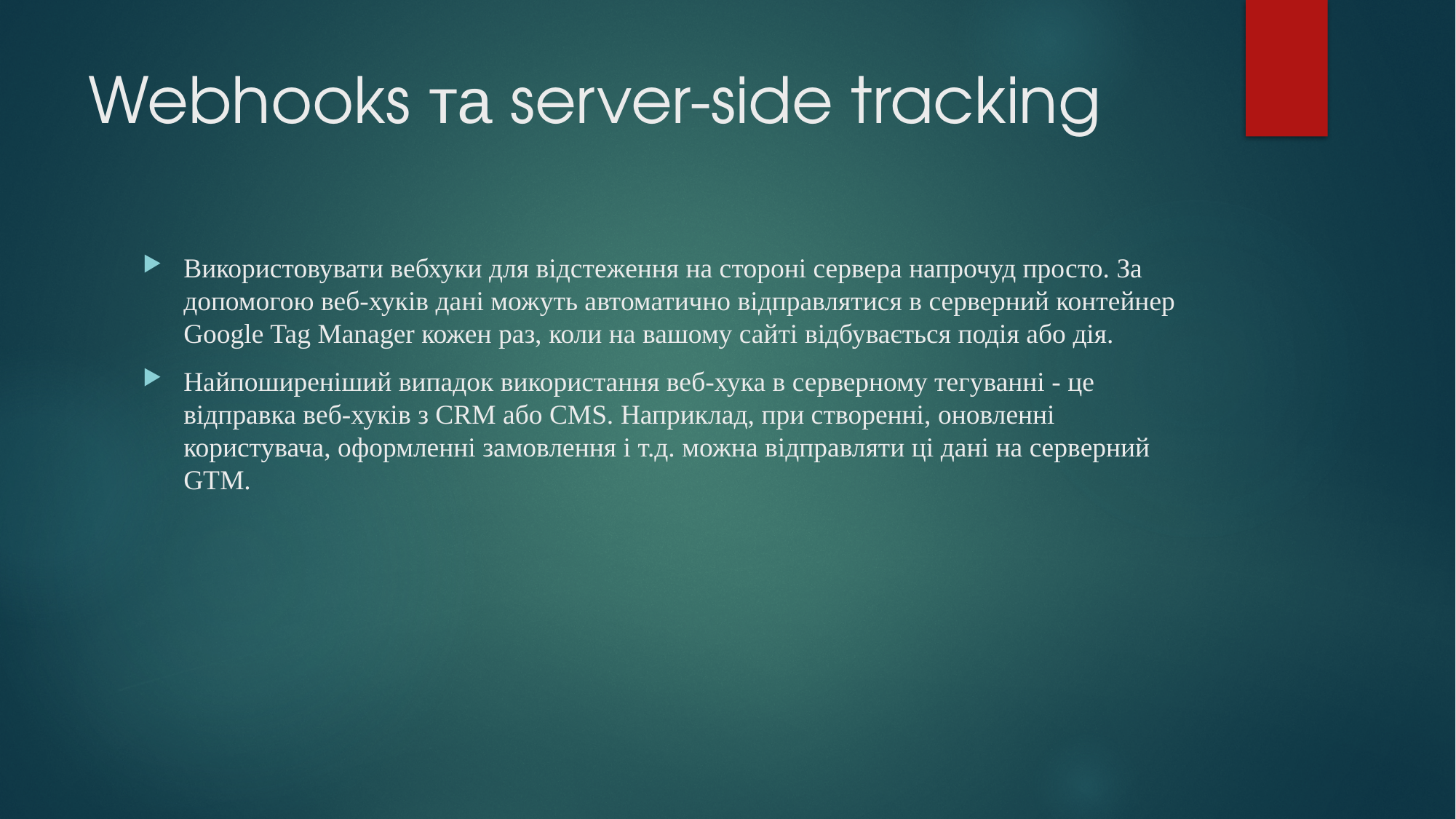

# Webhooks та server-side tracking
Використовувати вебхуки для відстеження на стороні сервера напрочуд просто. За допомогою веб-хуків дані можуть автоматично відправлятися в серверний контейнер Google Tag Manager кожен раз, коли на вашому сайті відбувається подія або дія.
Найпоширеніший випадок використання веб-хука в серверному тегуванні - це відправка веб-хуків з CRM або CMS. Наприклад, при створенні, оновленні користувача, оформленні замовлення і т.д. можна відправляти ці дані на серверний GTM.